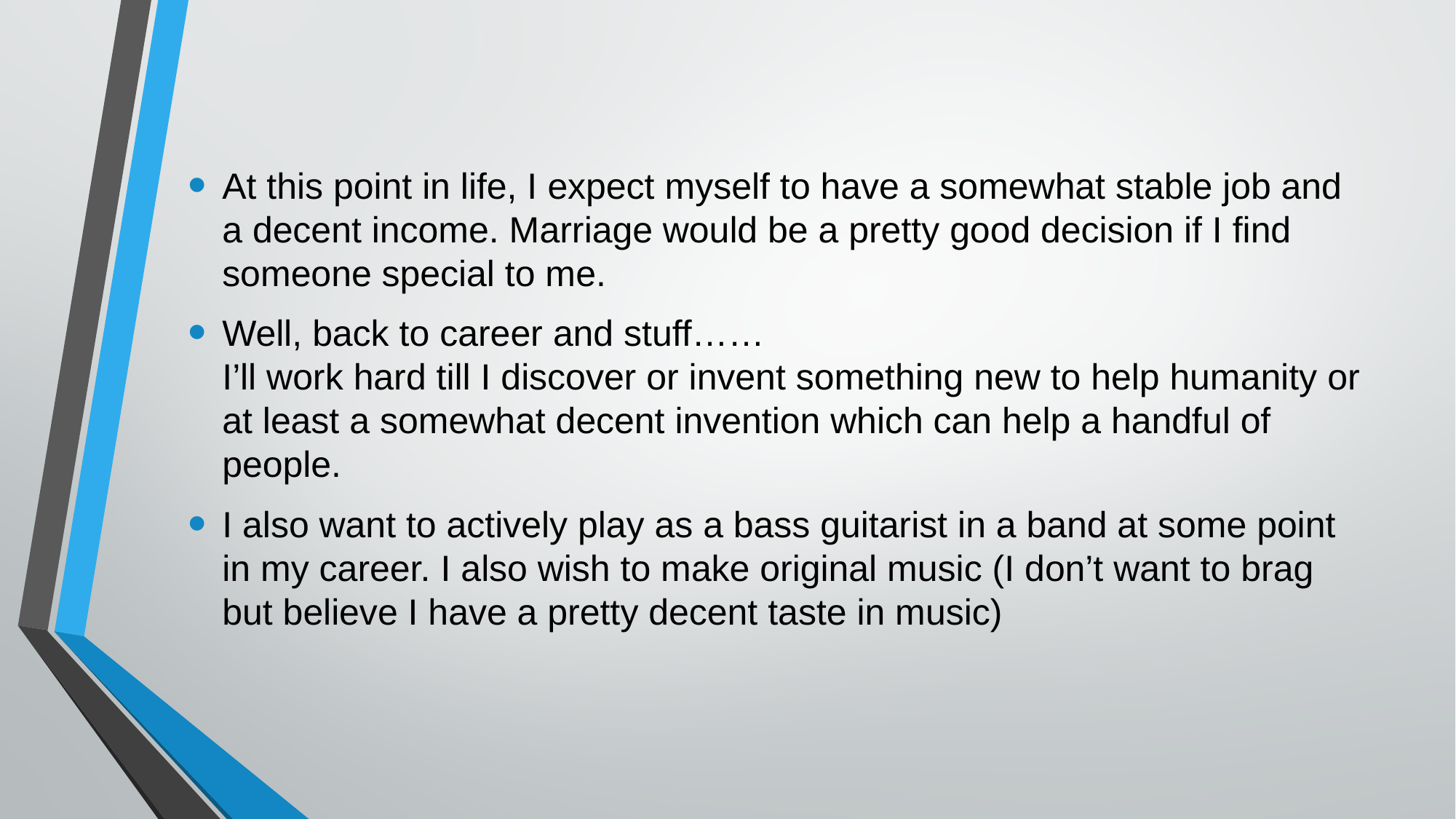

At this point in life, I expect myself to have a somewhat stable job and a decent income. Marriage would be a pretty good decision if I find someone special to me.
Well, back to career and stuff……
I’ll work hard till I discover or invent something new to help humanity or at least a somewhat decent invention which can help a handful of people.
I also want to actively play as a bass guitarist in a band at some point in my career. I also wish to make original music (I don’t want to brag but believe I have a pretty decent taste in music)